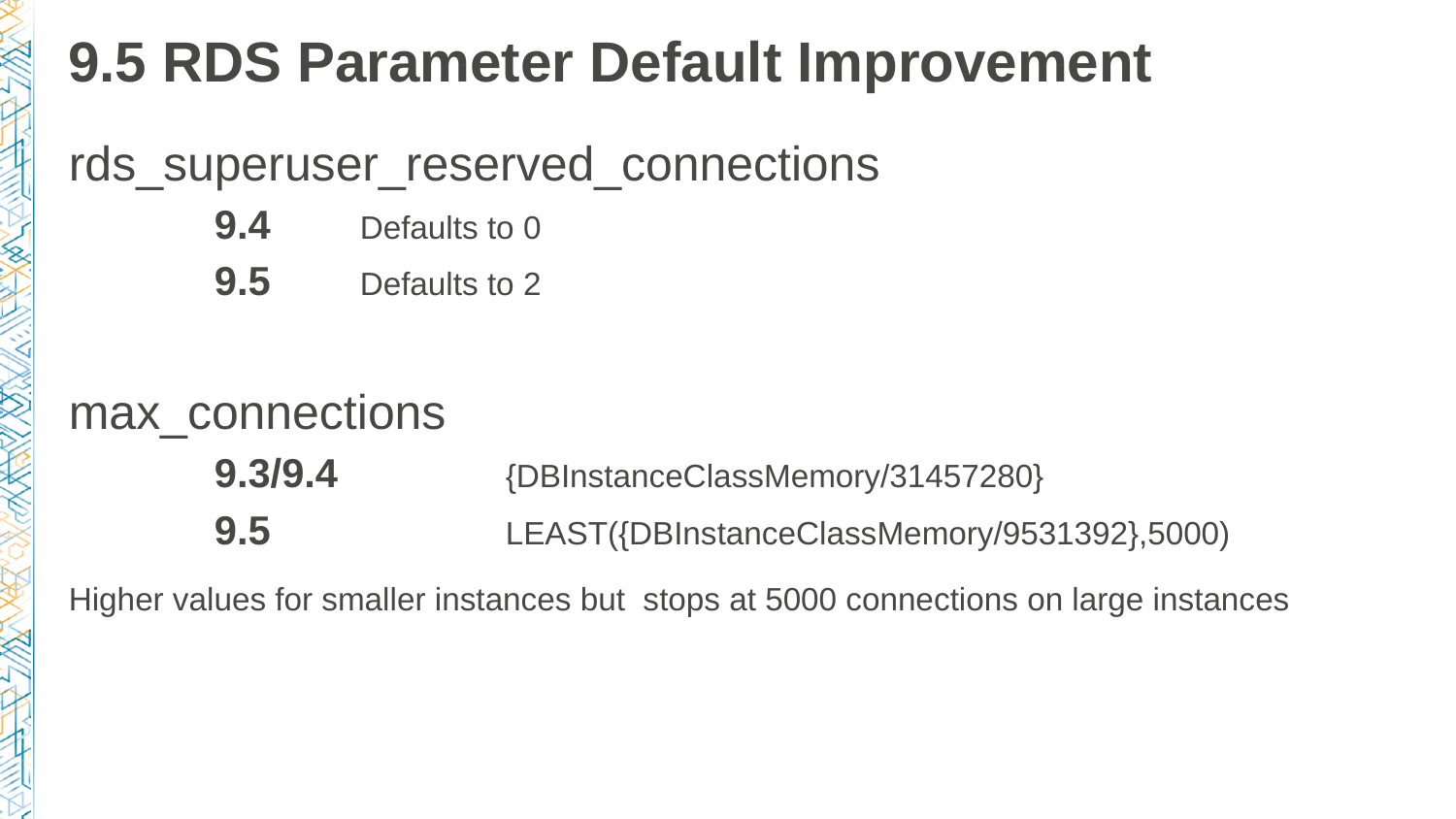

# 9.5 RDS Parameter Default Improvement
rds_superuser_reserved_connections
	9.4  	Defaults to 0
	9.5  	Defaults to 2

max_connections
	9.3/9.4  	{DBInstanceClassMemory/31457280}
	9.5  		LEAST({DBInstanceClassMemory/9531392},5000)

Higher values for smaller instances but  stops at 5000 connections on large instances